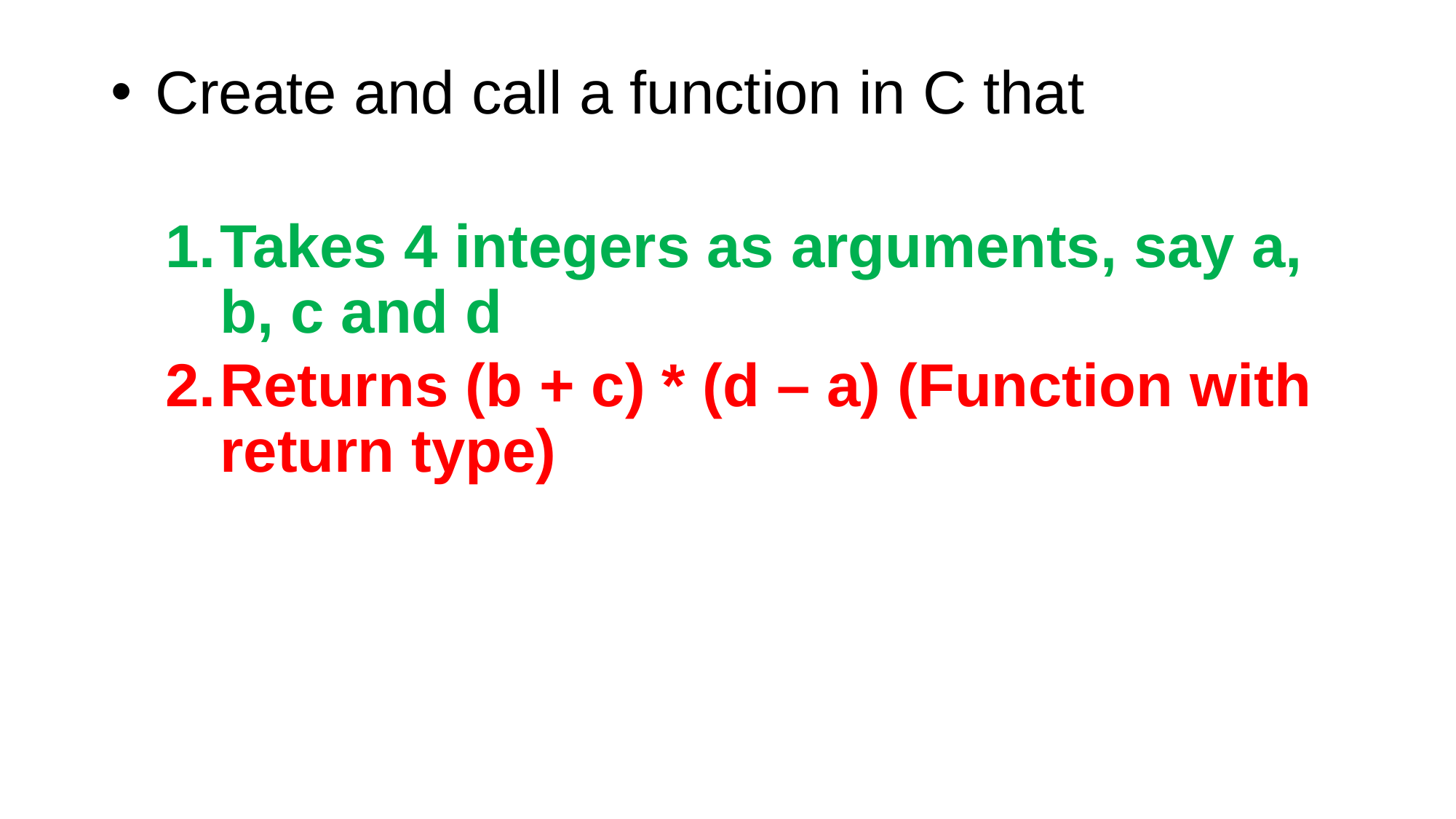

Create and call a function in C that

Takes 4 integers as arguments, say a, b, c and d
Returns (b + c) * (d – a) (Function with return type)